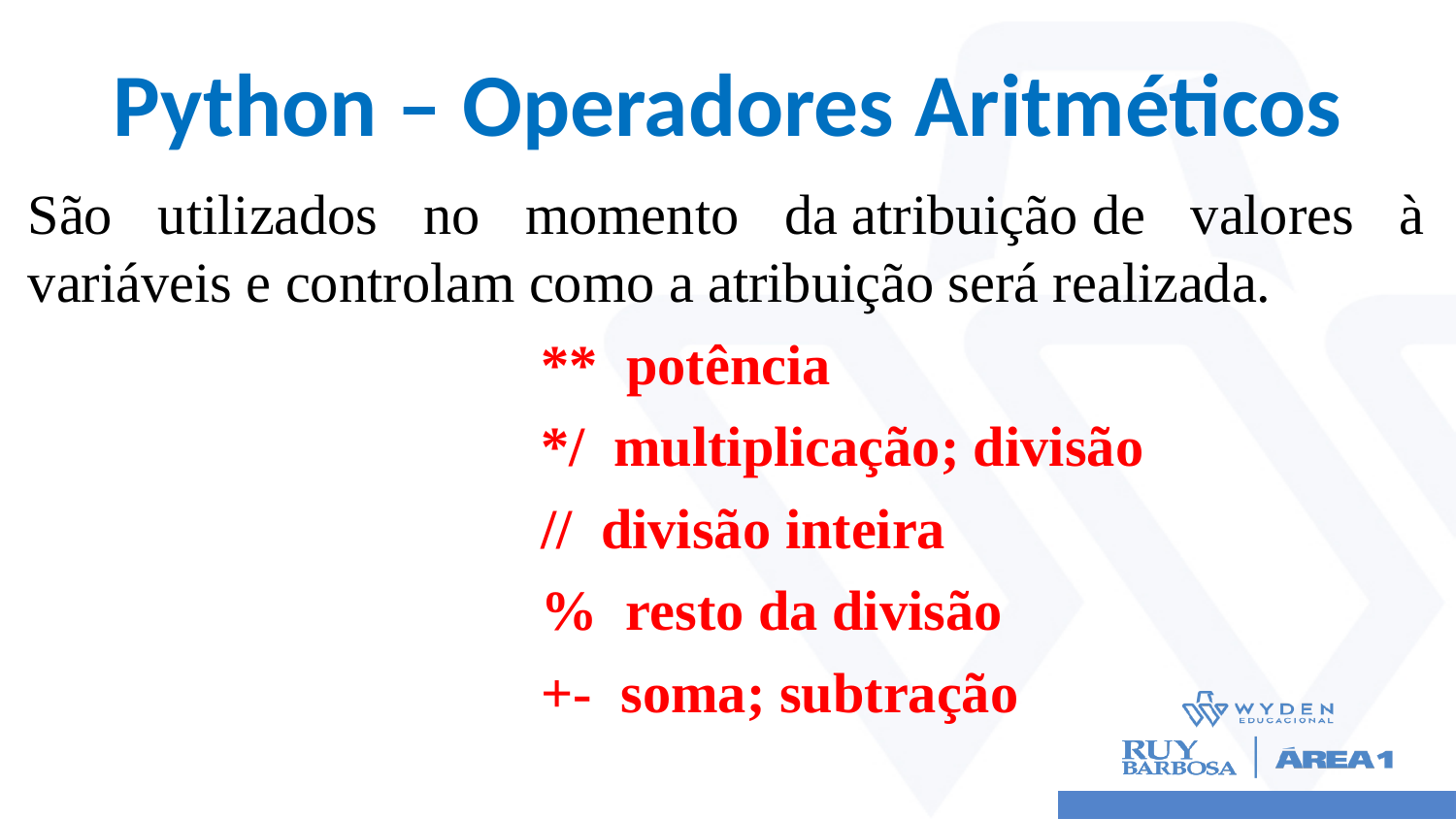

# Python – Operadores Aritméticos
São utilizados no momento da atribuição de valores à variáveis e controlam como a atribuição será realizada.
**  potência
*/  multiplicação; divisão
//  divisão inteira
%  resto da divisão
+-  soma; subtração